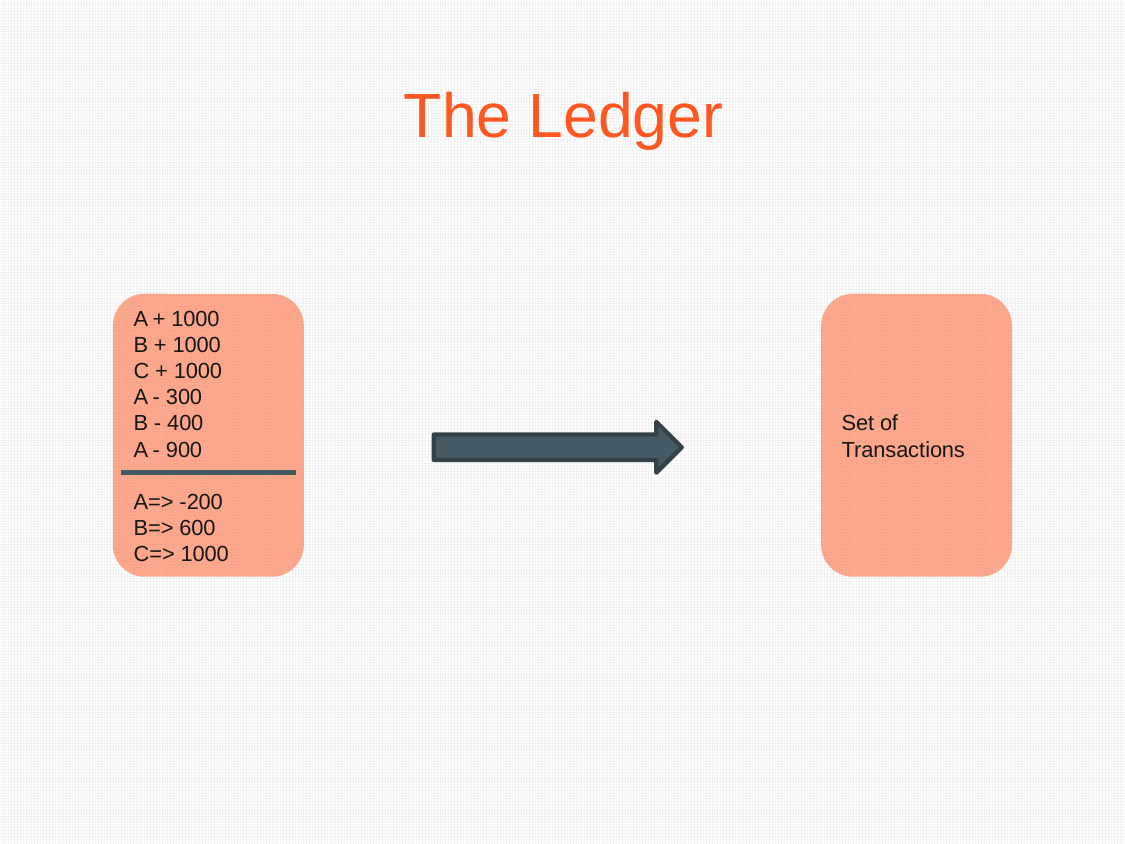

# The Ledger
A + 1000
B + 1000
C + 1000
A - 300
B - 400
A - 900

A=> -200
B=> 600
C=> 1000
Set of Transactions